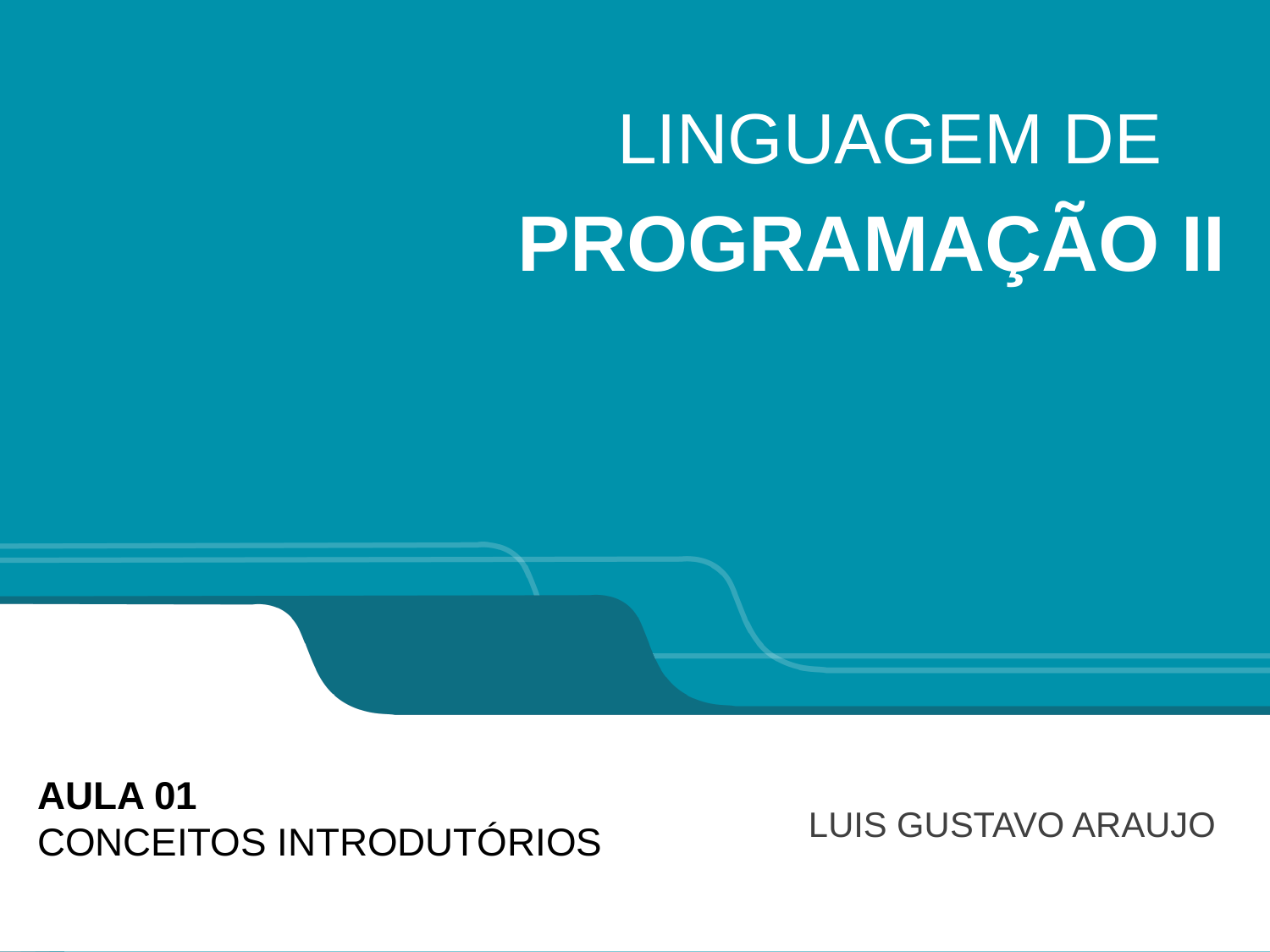

LINGUAGEM DE
PROGRAMAÇÃO II
# AULA 01 CONCEITOS INTRODUTÓRIOS
LUIS GUSTAVO ARAUJO